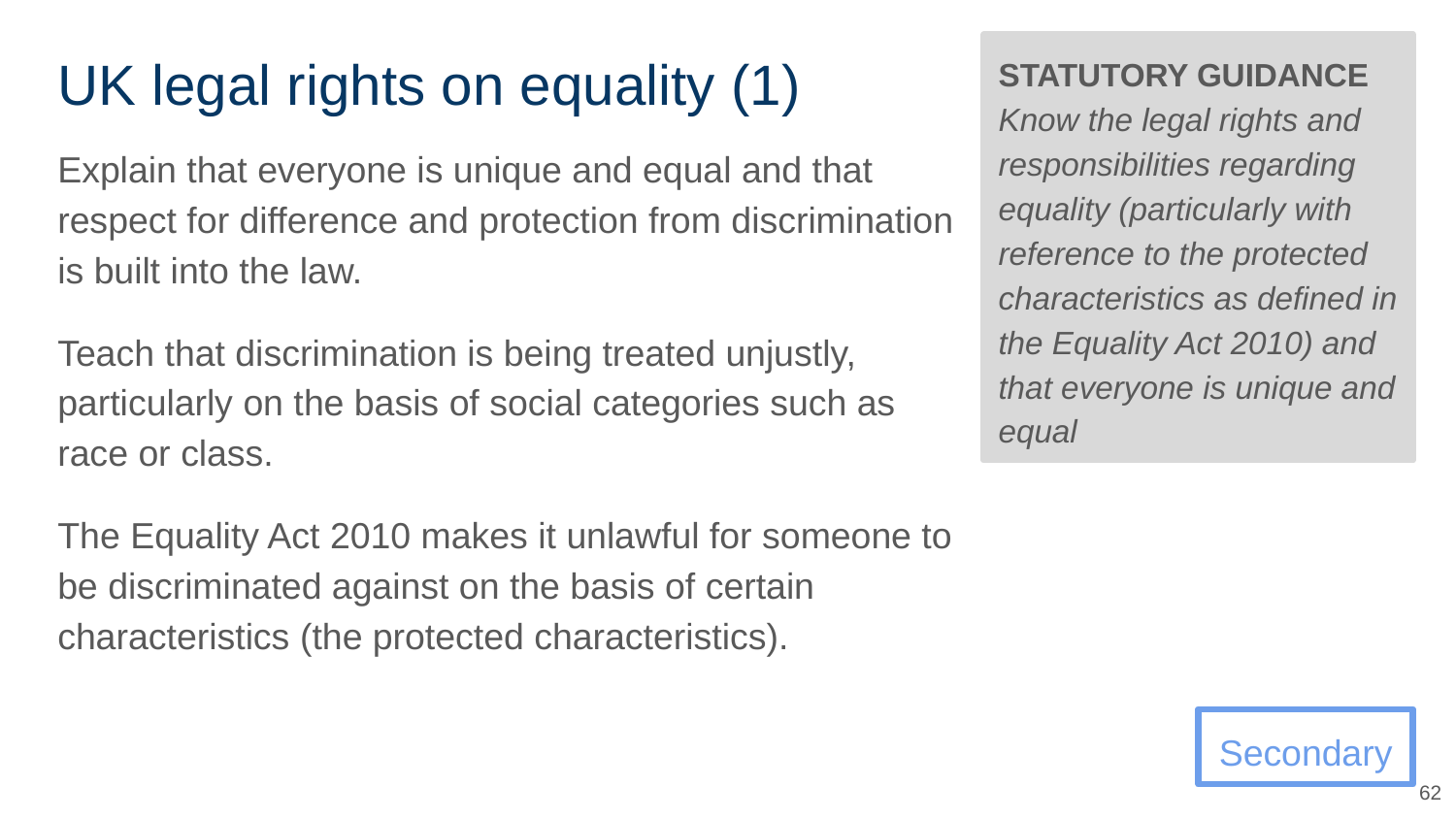

STATUTORY GUIDANCE
Know the legal rights and responsibilities regarding equality (particularly with reference to the protected characteristics as defined in the Equality Act 2010) and that everyone is unique and equal

# UK legal rights on equality (1)
Explain that everyone is unique and equal and that respect for difference and protection from discrimination is built into the law.
Teach that discrimination is being treated unjustly, particularly on the basis of social categories such as race or class.
The Equality Act 2010 makes it unlawful for someone to be discriminated against on the basis of certain characteristics (the protected characteristics).
Secondary
62